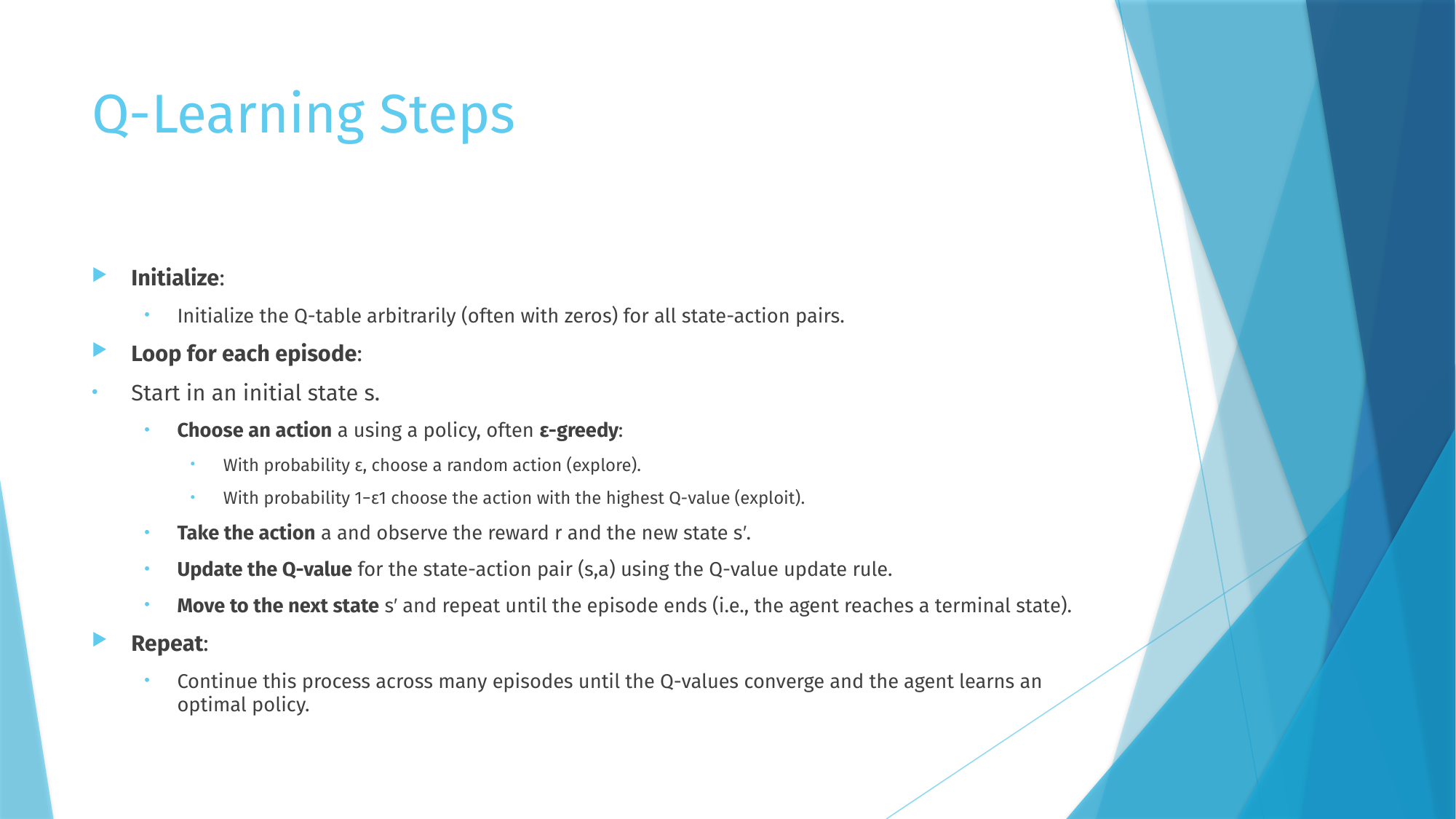

# Q-Learning Steps
Initialize:
Initialize the Q-table arbitrarily (often with zeros) for all state-action pairs.
Loop for each episode:
Start in an initial state s.
Choose an action a using a policy, often ε-greedy:
With probability ε, choose a random action (explore).
With probability 1−ε1 choose the action with the highest Q-value (exploit).
Take the action a and observe the reward r and the new state s′.
Update the Q-value for the state-action pair (s,a) using the Q-value update rule.
Move to the next state s′ and repeat until the episode ends (i.e., the agent reaches a terminal state).
Repeat:
Continue this process across many episodes until the Q-values converge and the agent learns an optimal policy.